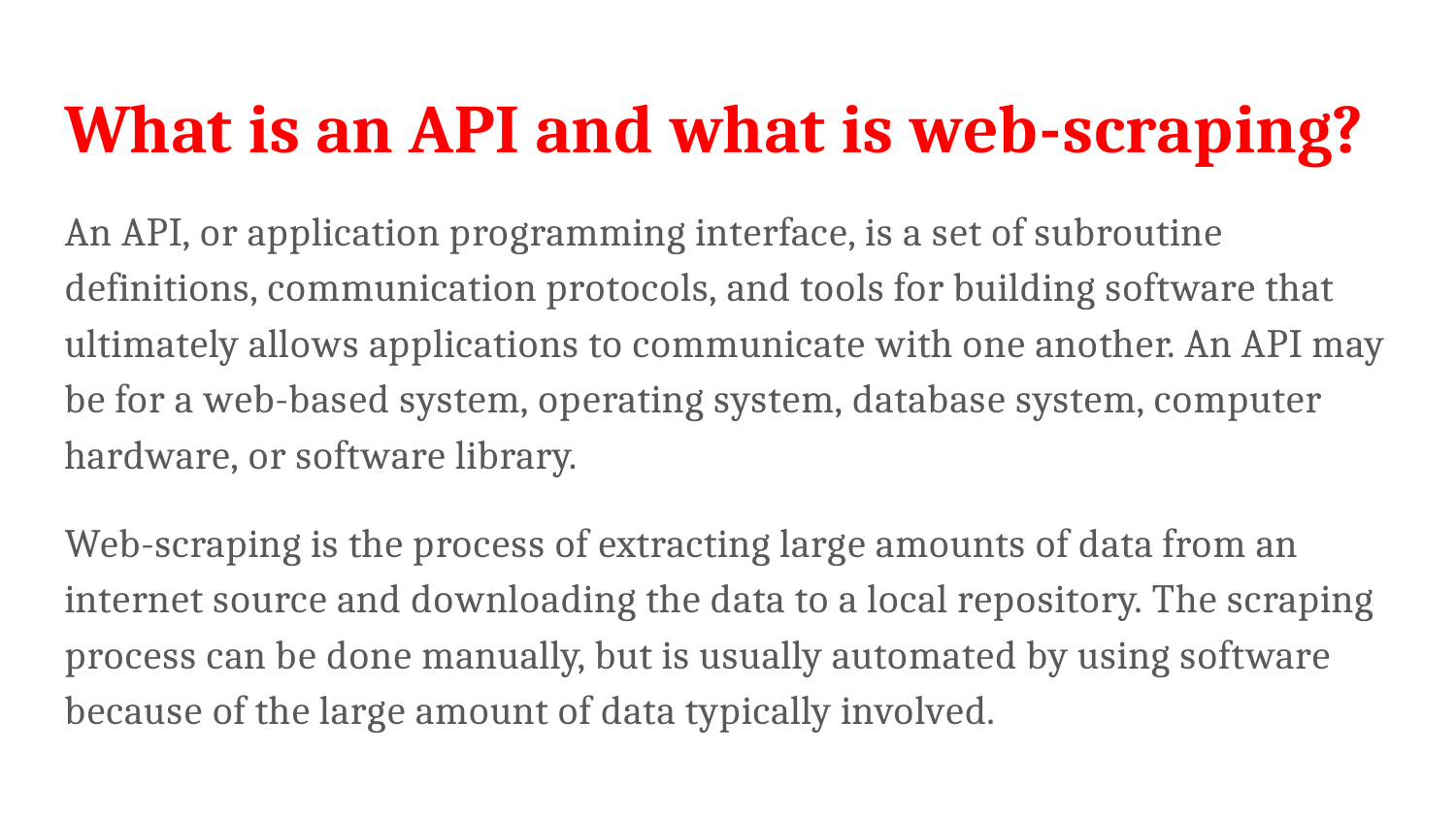

# What is an API and what is web-scraping?
An API, or application programming interface, is a set of subroutine definitions, communication protocols, and tools for building software that ultimately allows applications to communicate with one another. An API may be for a web-based system, operating system, database system, computer hardware, or software library.
Web-scraping is the process of extracting large amounts of data from an internet source and downloading the data to a local repository. The scraping process can be done manually, but is usually automated by using software because of the large amount of data typically involved.